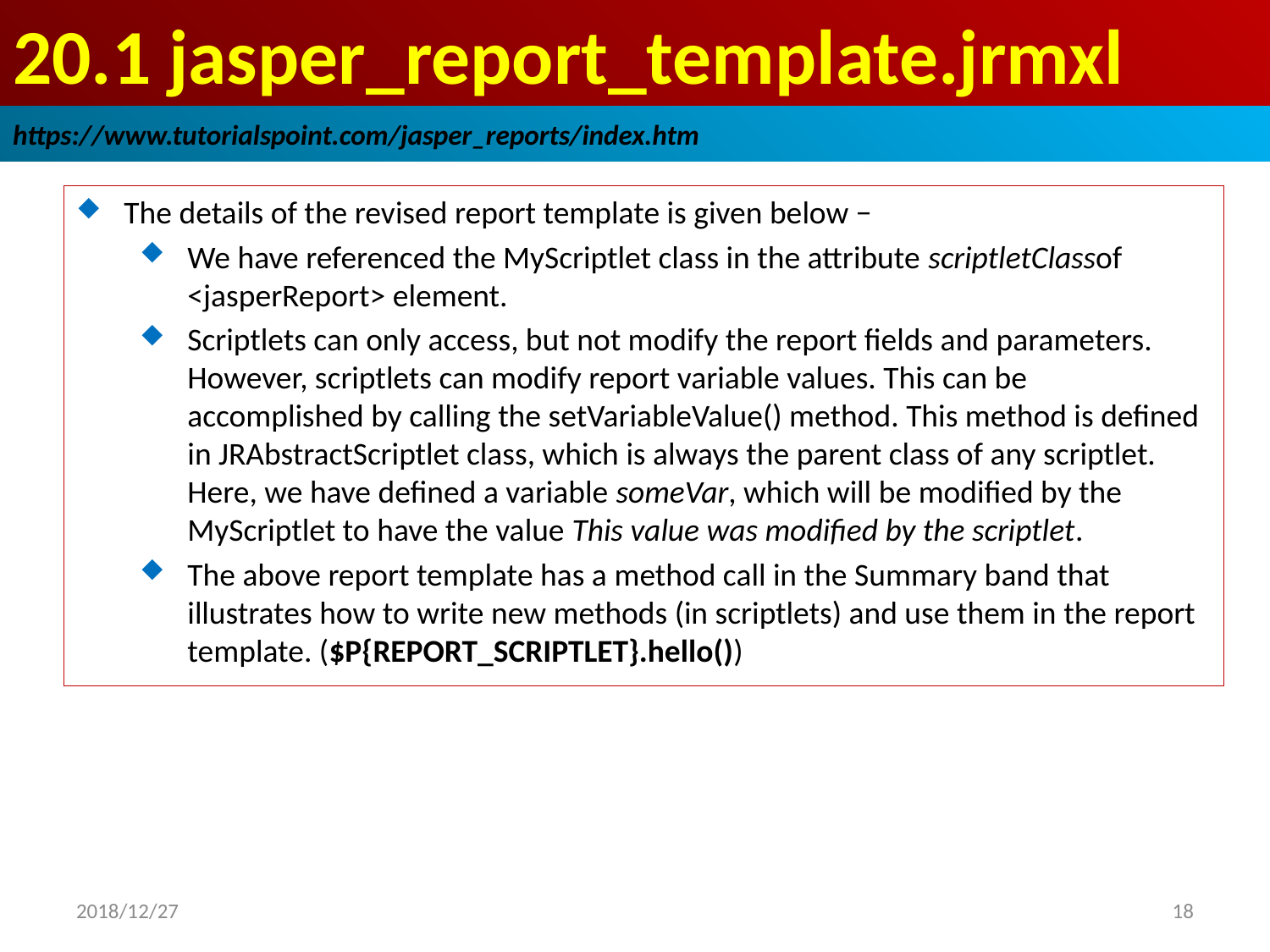

# 20.1 jasper_report_template.jrmxl
https://www.tutorialspoint.com/jasper_reports/index.htm
The details of the revised report template is given below −
We have referenced the MyScriptlet class in the attribute scriptletClassof <jasperReport> element.
Scriptlets can only access, but not modify the report fields and parameters. However, scriptlets can modify report variable values. This can be accomplished by calling the setVariableValue() method. This method is defined in JRAbstractScriptlet class, which is always the parent class of any scriptlet. Here, we have defined a variable someVar, which will be modified by the MyScriptlet to have the value This value was modified by the scriptlet.
The above report template has a method call in the Summary band that illustrates how to write new methods (in scriptlets) and use them in the report template. ($P{REPORT_SCRIPTLET}.hello())
2018/12/27
18